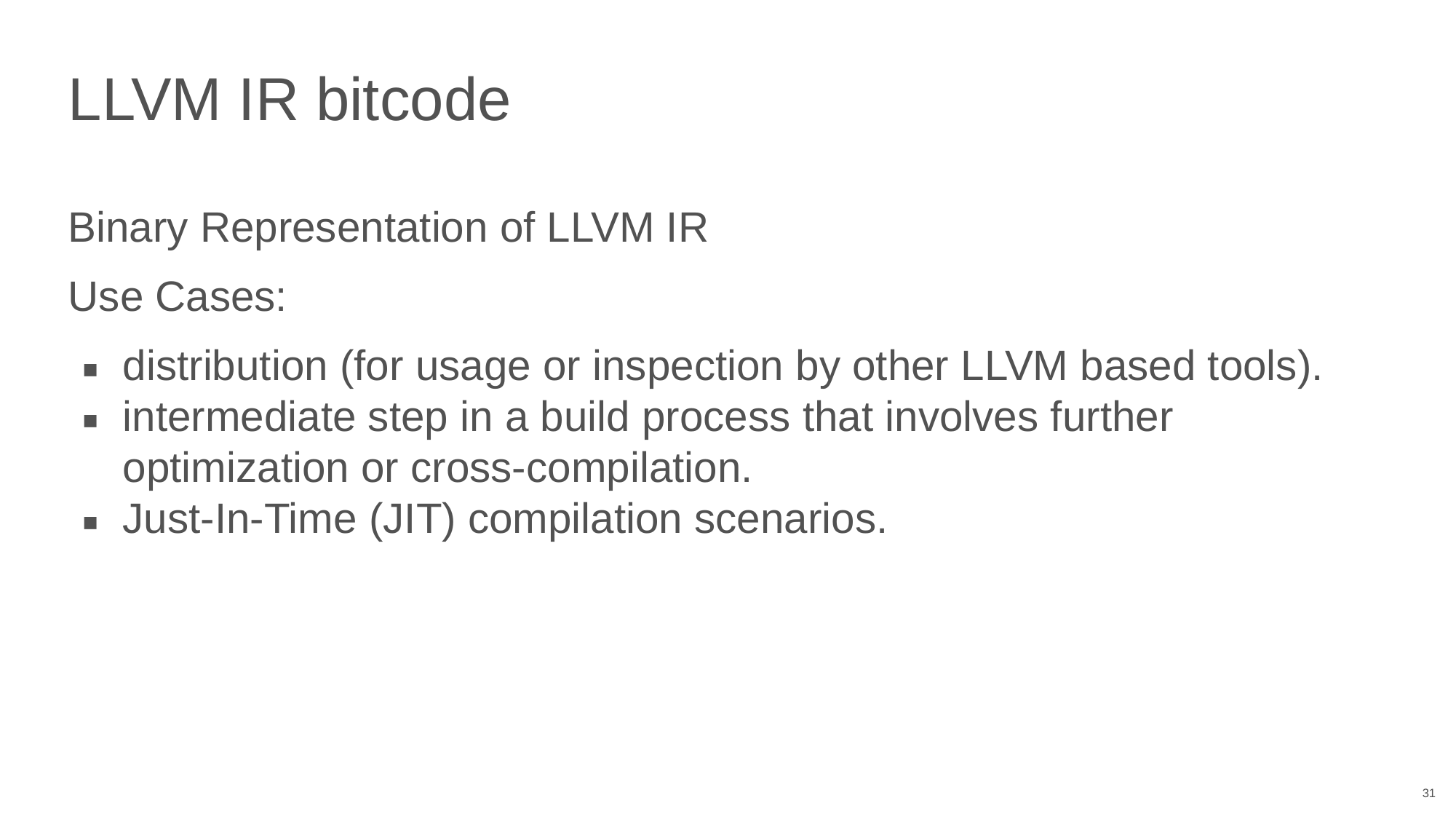

# LLVM IR bitcode
Binary Representation of LLVM IR
Use Cases:
distribution (for usage or inspection by other LLVM based tools).
intermediate step in a build process that involves further optimization or cross-compilation.
Just-In-Time (JIT) compilation scenarios.